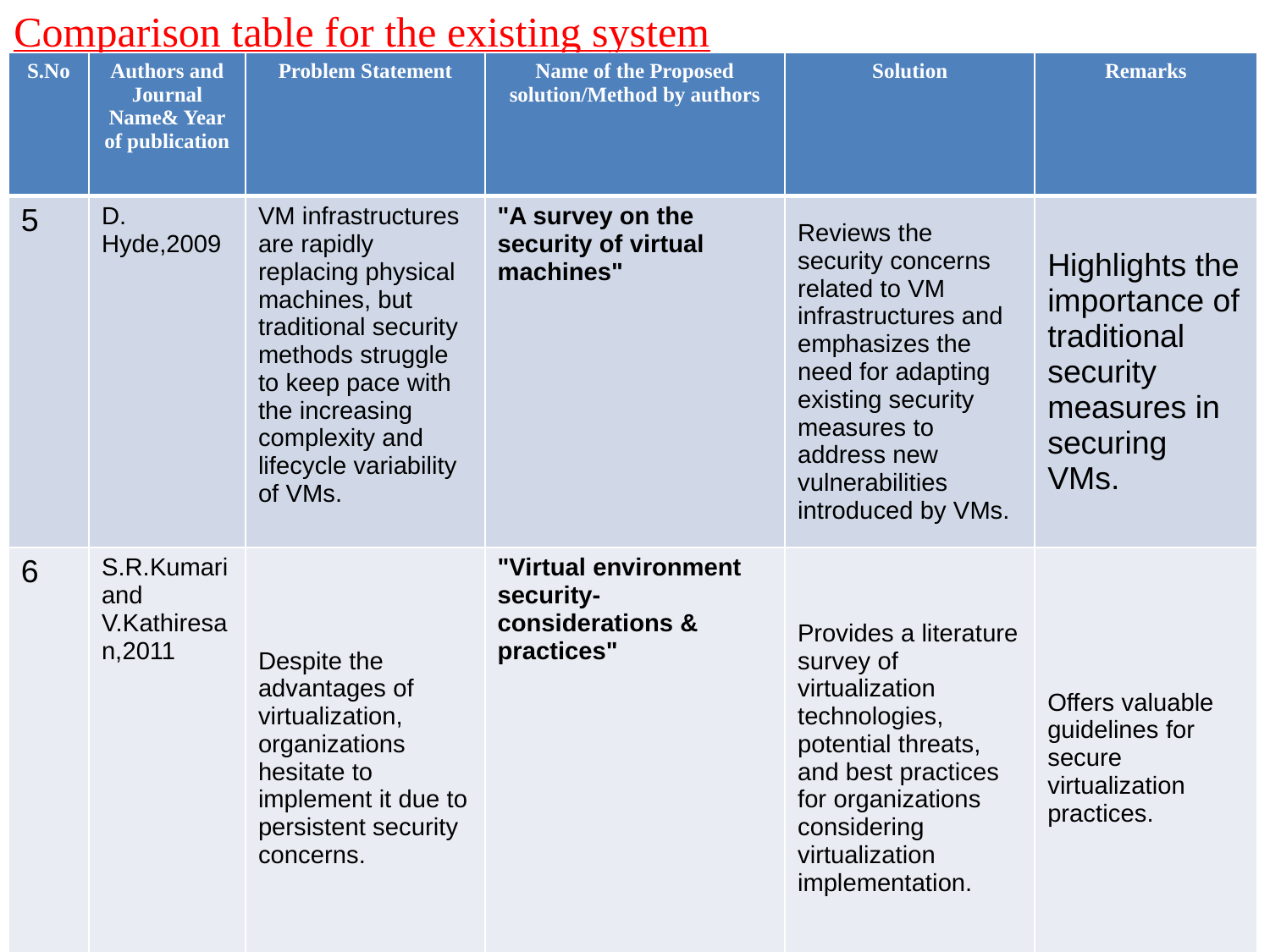

Comparison table for the existing system
| S.No | Authors and Journal Name& Year of publication | Problem Statement | Name of the Proposed solution/Method by authors | Solution | Remarks |
| --- | --- | --- | --- | --- | --- |
| 5 | D. Hyde,2009 | VM infrastructures are rapidly replacing physical machines, but traditional security methods struggle to keep pace with the increasing complexity and lifecycle variability of VMs. | "A survey on the security of virtual machines" | Reviews the security concerns related to VM infrastructures and emphasizes the need for adapting existing security measures to address new vulnerabilities introduced by VMs. | Highlights the importance of traditional security measures in securing VMs. |
| 6 | S.R.Kumari and V.Kathiresan,2011 | Despite the advantages of virtualization, organizations hesitate to implement it due to persistent security concerns. | "Virtual environment security-considerations & practices" | Provides a literature survey of virtualization technologies, potential threats, and best practices for organizations considering virtualization implementation. | Offers valuable guidelines for secure virtualization practices. |
| 7 |  |  |  |  |  |
| 8 |  |  |  |  |  |